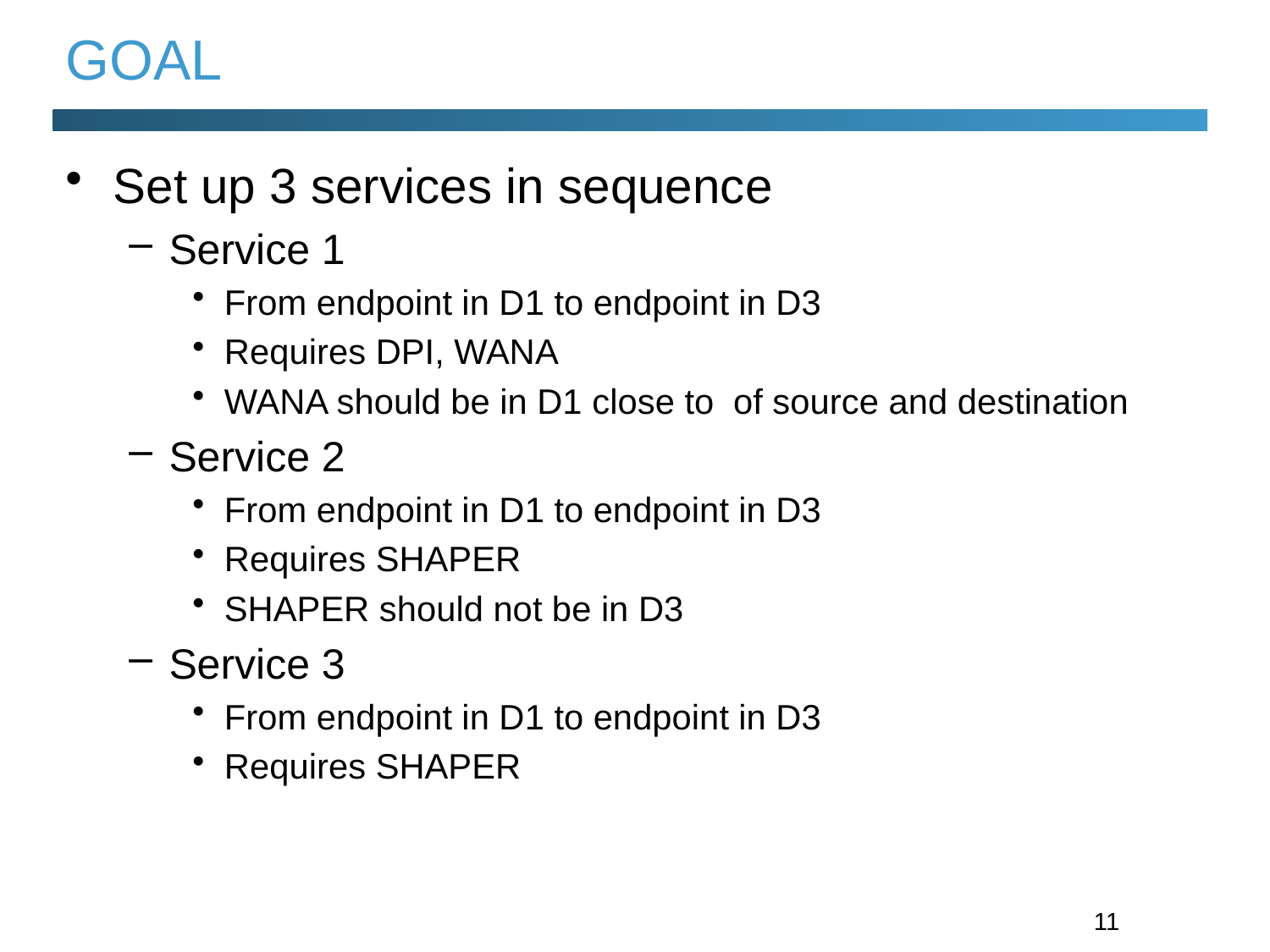

# GOAL
Set up 3 services in sequence
Service 1
From endpoint in D1 to endpoint in D3
Requires DPI, WANA
WANA should be in D1 close to  of source and destination
Service 2
From endpoint in D1 to endpoint in D3
Requires SHAPER
SHAPER should not be in D3
Service 3
From endpoint in D1 to endpoint in D3
Requires SHAPER
11